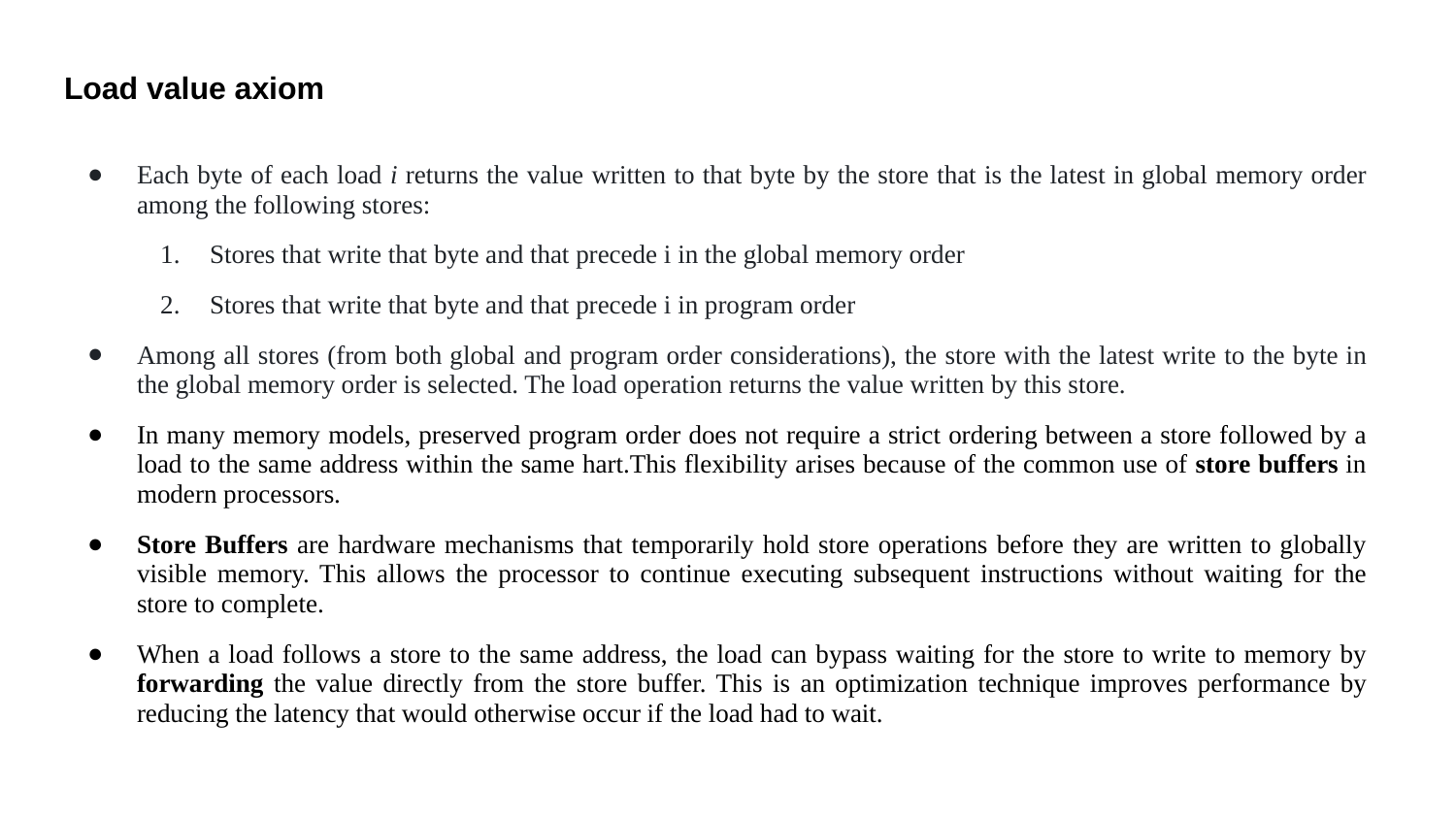

# Load value axiom

Each byte of each load i returns the value written to that byte by the store that is the latest in global memory order among the following stores:
Stores that write that byte and that precede i in the global memory order
Stores that write that byte and that precede i in program order
Among all stores (from both global and program order considerations), the store with the latest write to the byte in the global memory order is selected. The load operation returns the value written by this store.
In many memory models, preserved program order does not require a strict ordering between a store followed by a load to the same address within the same hart.This flexibility arises because of the common use of store buffers in modern processors.
Store Buffers are hardware mechanisms that temporarily hold store operations before they are written to globally visible memory. This allows the processor to continue executing subsequent instructions without waiting for the store to complete.
When a load follows a store to the same address, the load can bypass waiting for the store to write to memory by forwarding the value directly from the store buffer. This is an optimization technique improves performance by reducing the latency that would otherwise occur if the load had to wait.